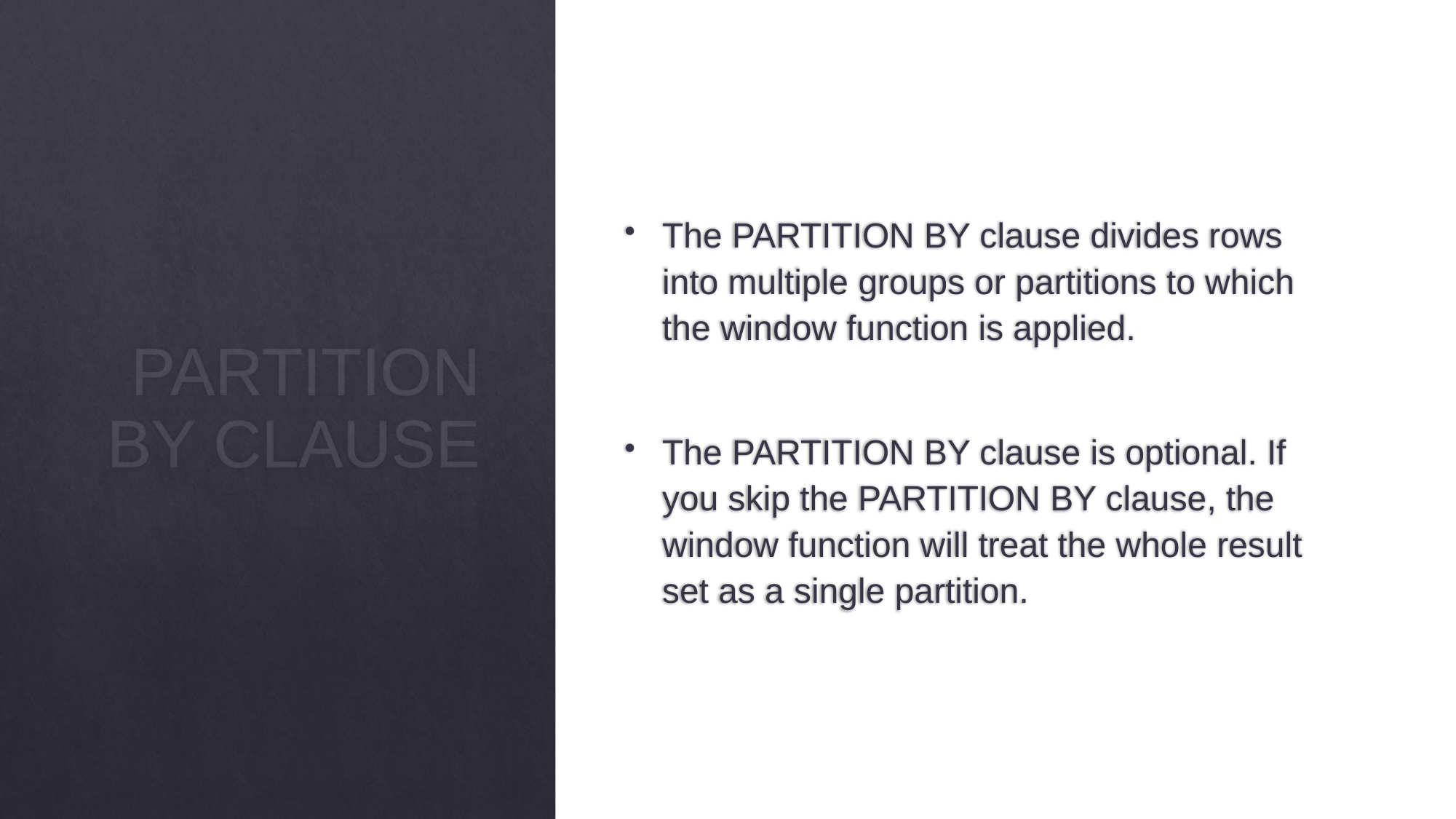

The PARTITION BY clause divides rows into multiple groups or partitions to which the window function is applied.

The PARTITION BY clause is optional. If you skip the PARTITION BY clause, the window function will treat the whole result set as a single partition.
# PARTITION BY CLAUSE